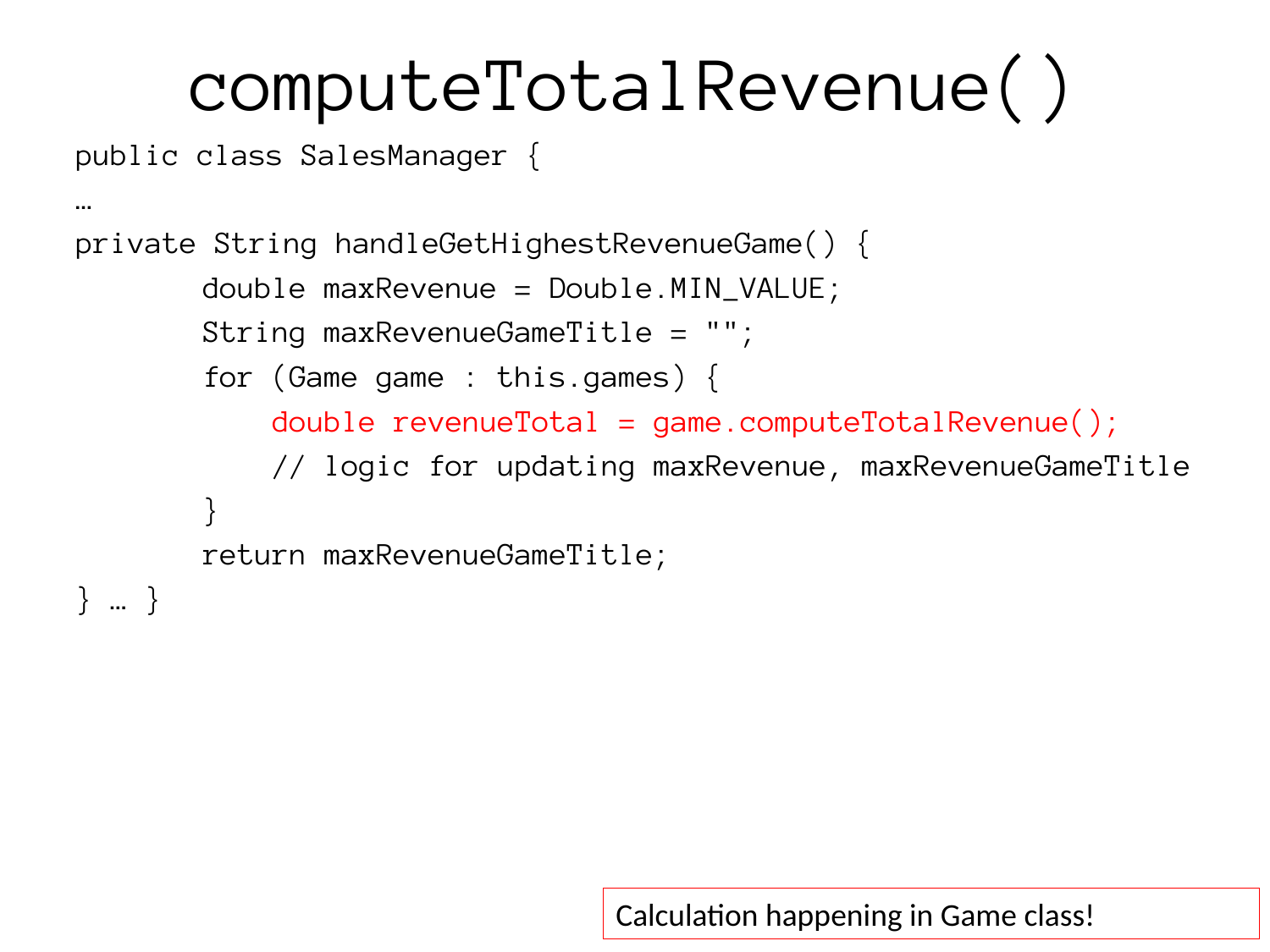

# computeTotalRevenue()
public class SalesManager {
…
private String handleGetHighestRevenueGame() {
	double maxRevenue = Double.MIN_VALUE;
	String maxRevenueGameTitle = "";
	for (Game game : this.games) {
 	    double revenueTotal = game.computeTotalRevenue();
	    // logic for updating maxRevenue, maxRevenueGameTitle
	}
	return maxRevenueGameTitle;
} … }
Calculation happening in Game class!